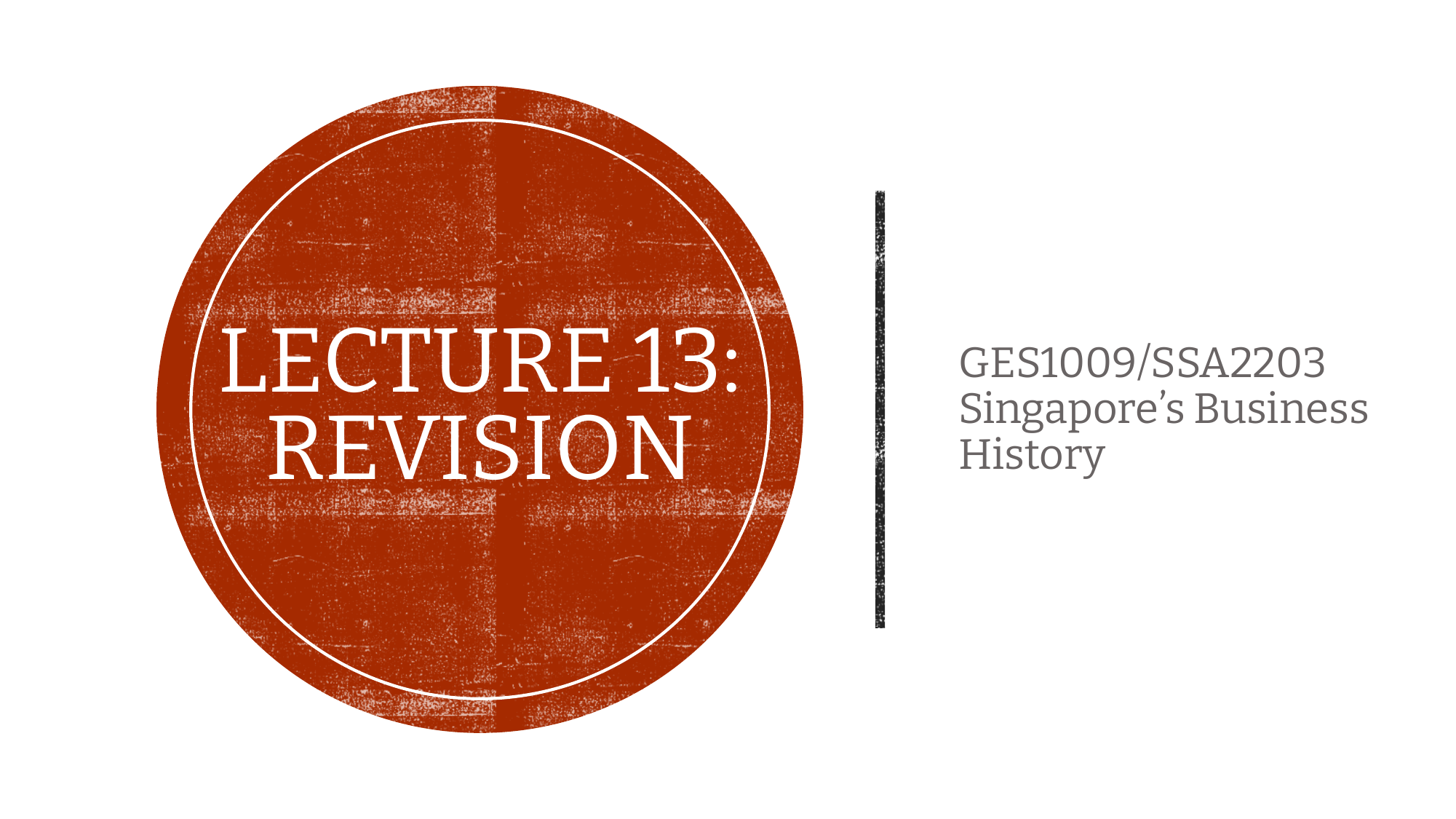

# Lecture 13: Revision
GES1009/SSA2203 Singapore’s Business History